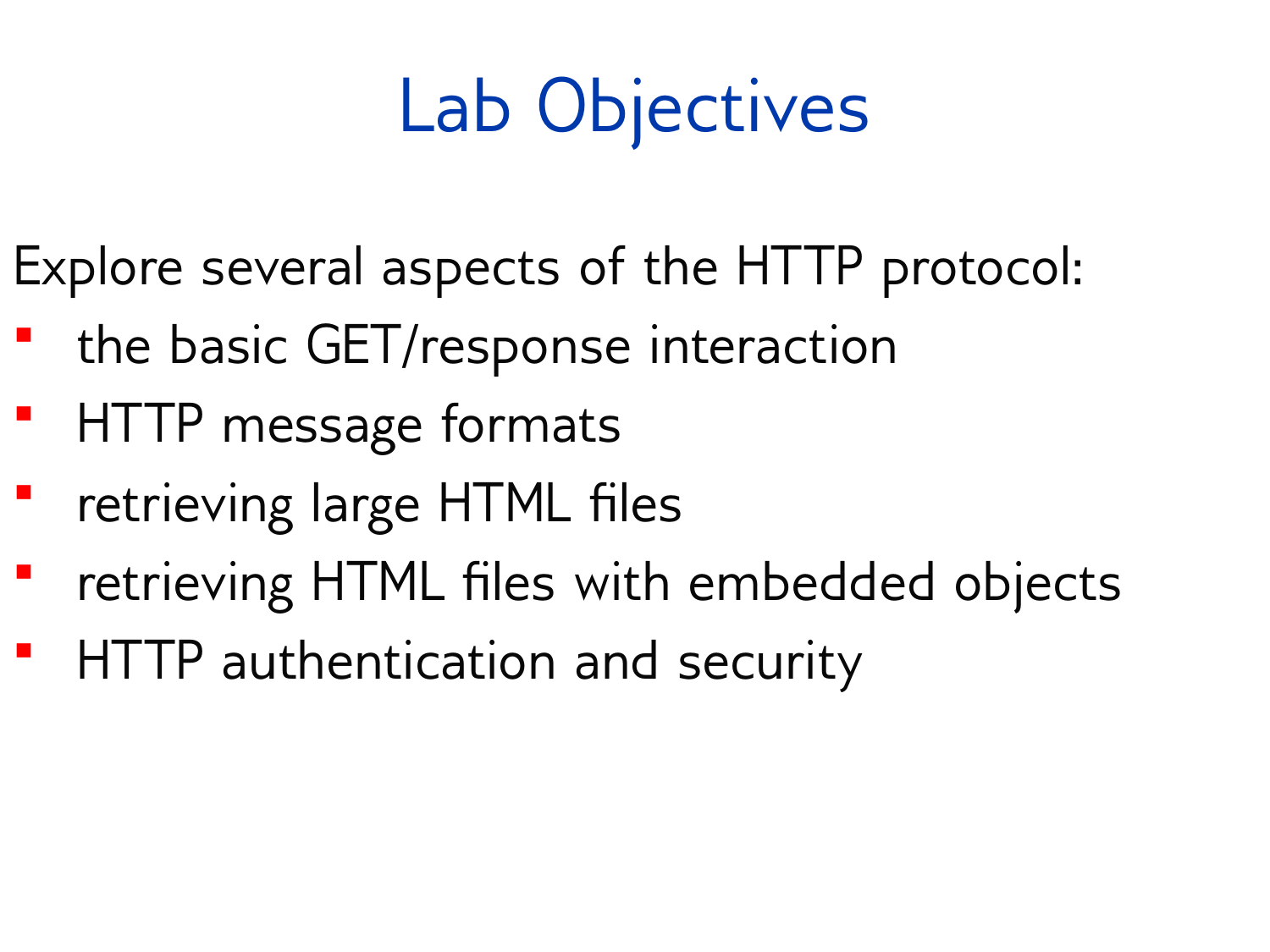

# Lab Objectives
Explore several aspects of the HTTP protocol:
the basic GET/response interaction
HTTP message formats
retrieving large HTML files
retrieving HTML files with embedded objects
HTTP authentication and security